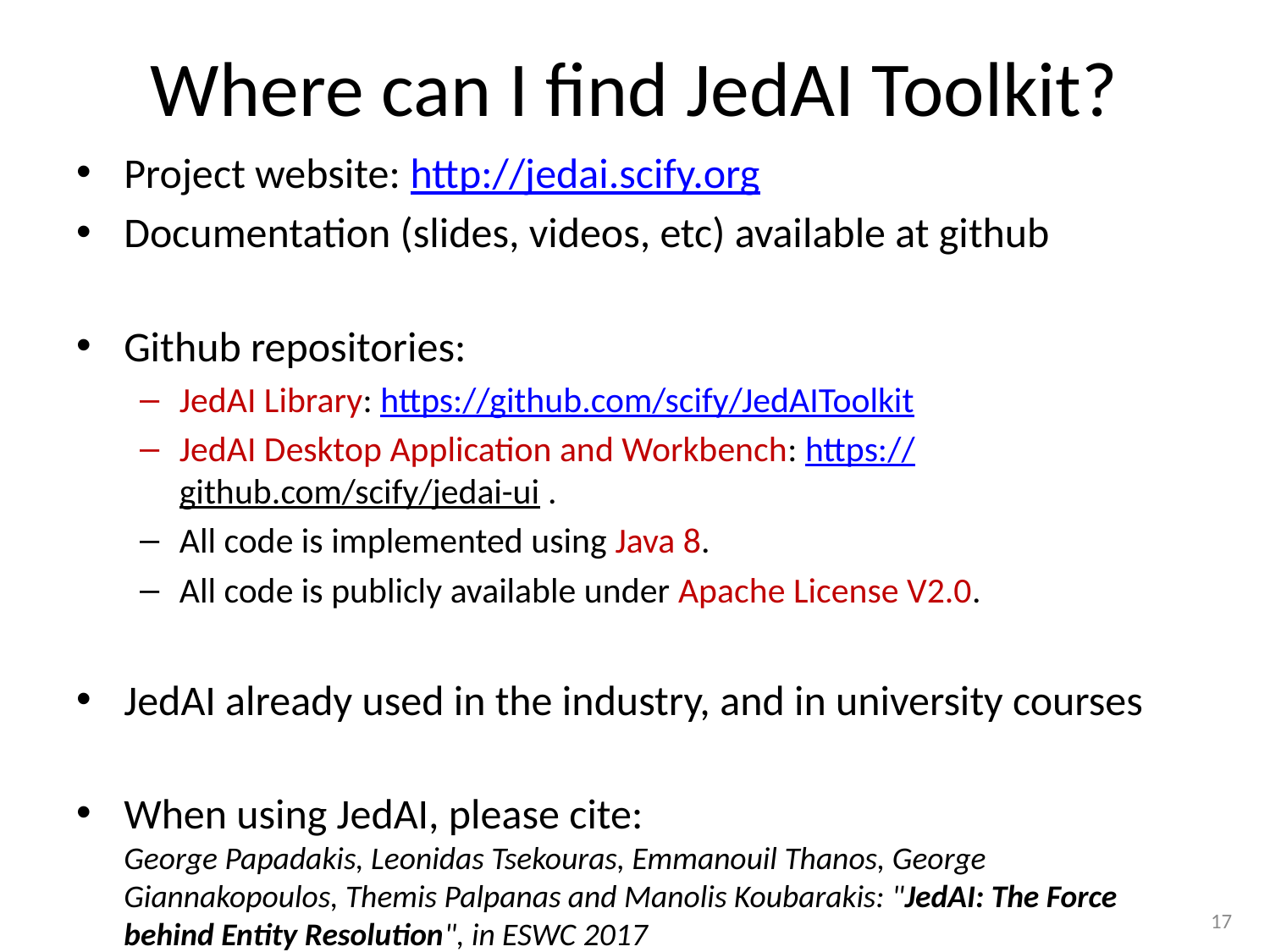

# Where can I find JedAI Toolkit?
Project website: http://jedai.scify.org
Documentation (slides, videos, etc) available at github

Github repositories:
JedAI Library: https://github.com/scify/JedAIToolkit
JedAI Desktop Application and Workbench: https://github.com/scify/jedai-ui .
All code is implemented using Java 8.
All code is publicly available under Apache License V2.0.

JedAI already used in the industry, and in university courses

When using JedAI, please cite:
George Papadakis, Leonidas Tsekouras, Emmanouil Thanos, George Giannakopoulos, Themis Palpanas and Manolis Koubarakis: "JedAI: The Force behind Entity Resolution", in ESWC 2017
17